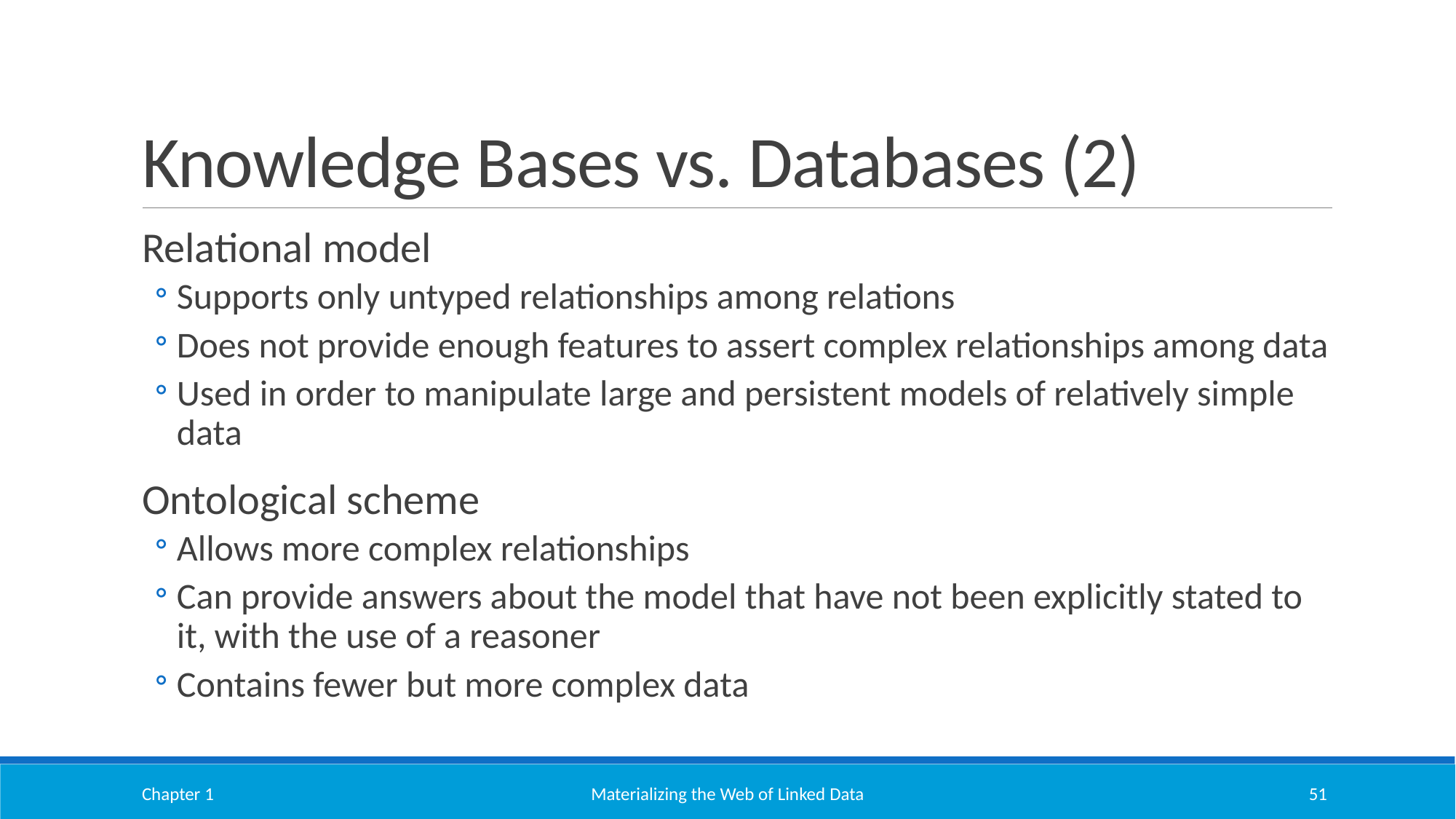

# Knowledge Bases vs. Databases (2)
Relational model
Supports only untyped relationships among relations
Does not provide enough features to assert complex relationships among data
Used in order to manipulate large and persistent models of relatively simple data
Ontological scheme
Allows more complex relationships
Can provide answers about the model that have not been explicitly stated to it, with the use of a reasoner
Contains fewer but more complex data

Chapter 1
Materializing the Web of Linked Data
51